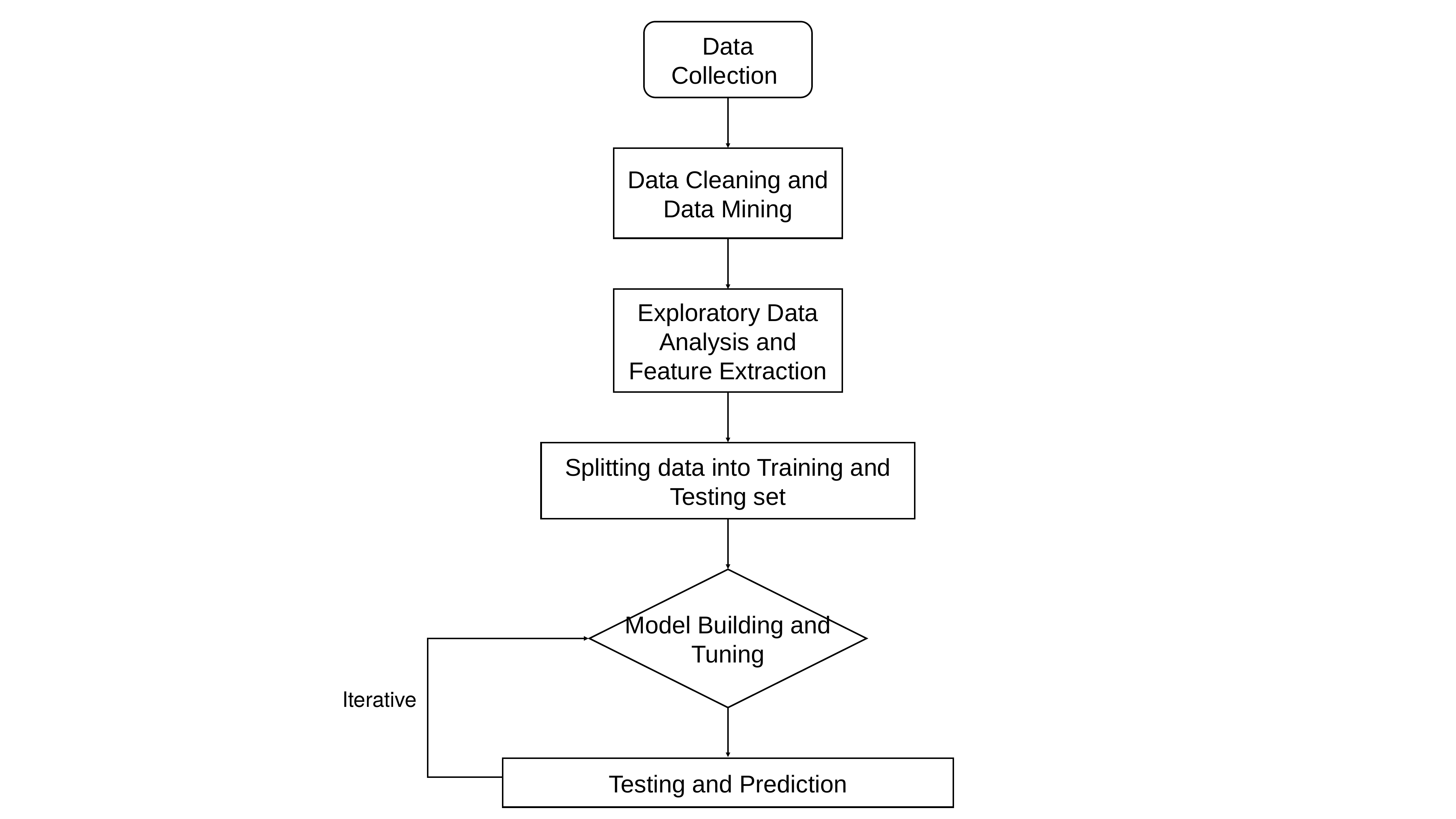

Data Collection

Data Cleaning and Data Mining

Exploratory Data Analysis and Feature Extraction

Splitting data into Training and Testing set

Model Building and Tuning

Iterative

Testing and Prediction